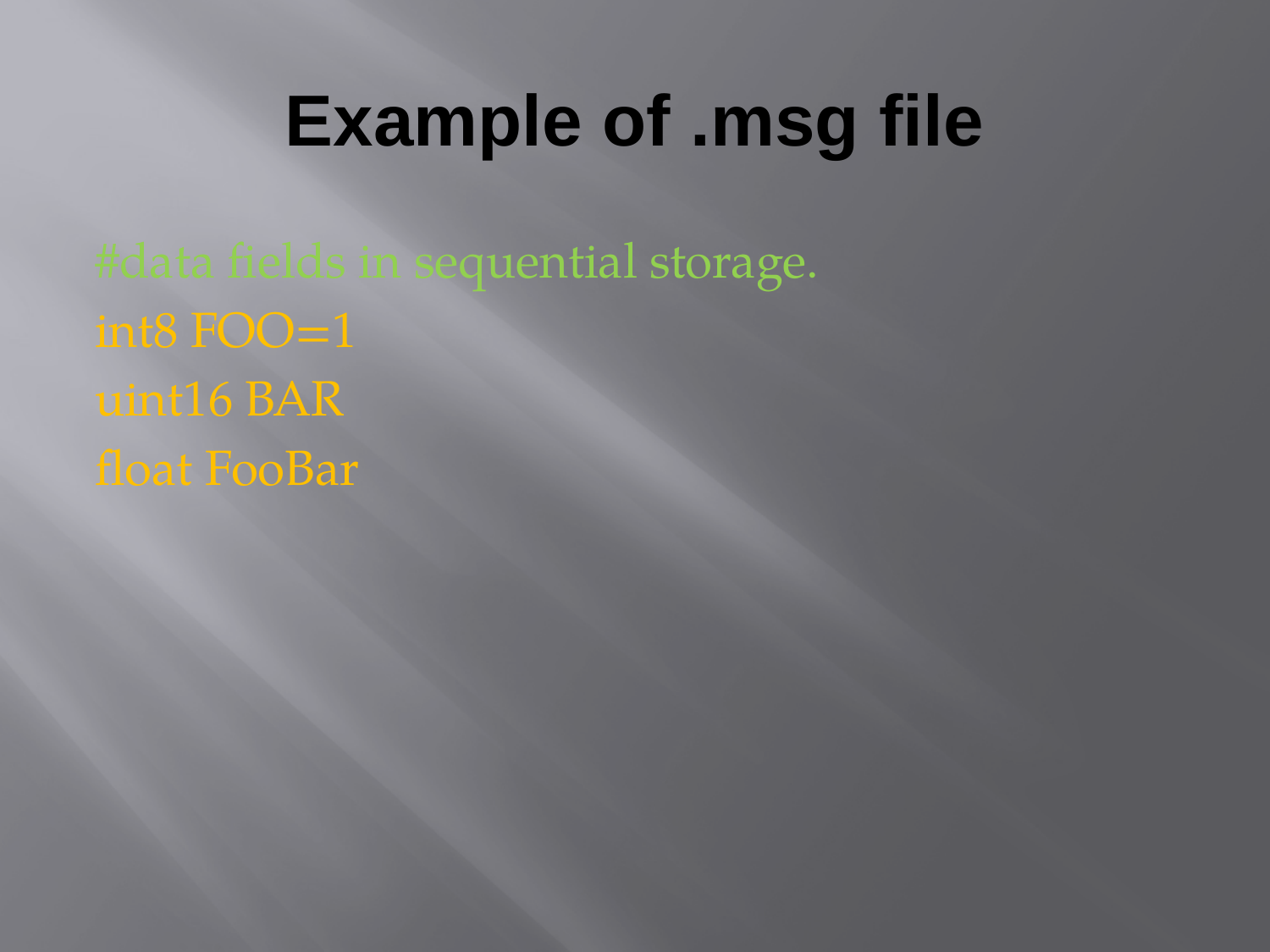

# Example of .msg file
#data fields in sequential storage.
int8 FOO=1
uint16 BAR
float FooBar